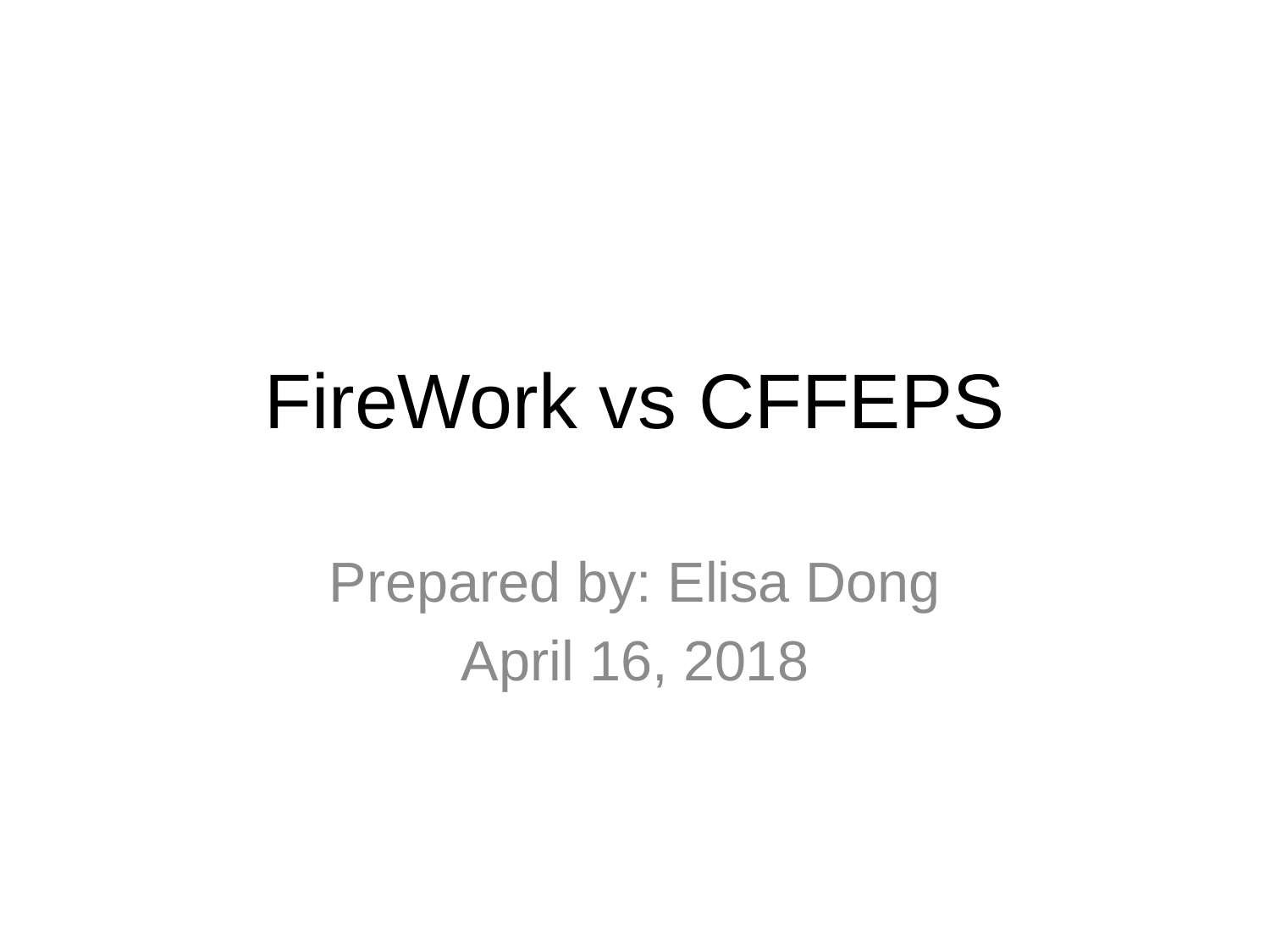

# FireWork vs CFFEPS
Prepared by: Elisa Dong
April 16, 2018